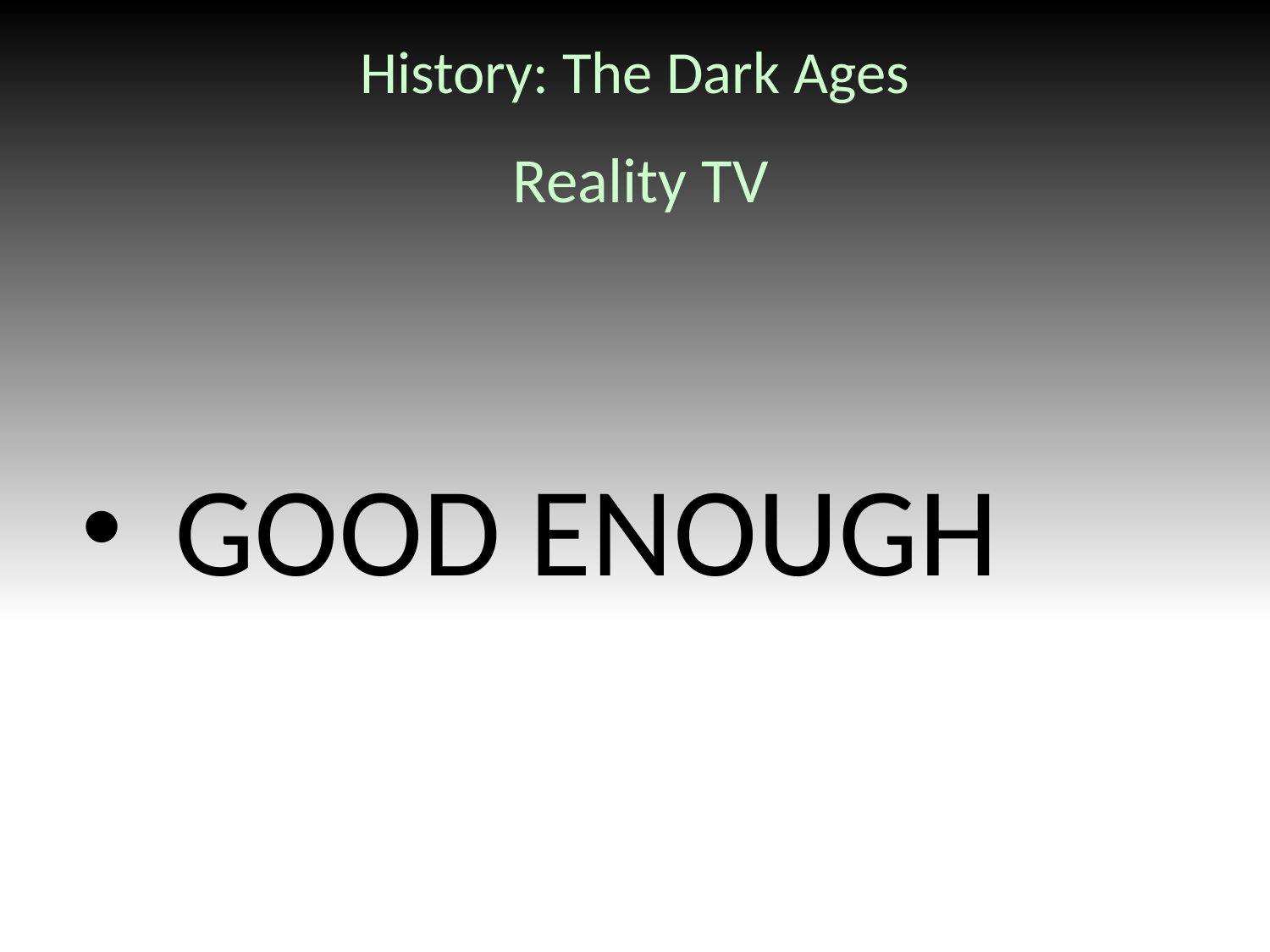

# History: The Dark Ages
Reality TV

  GOOD ENOUGH